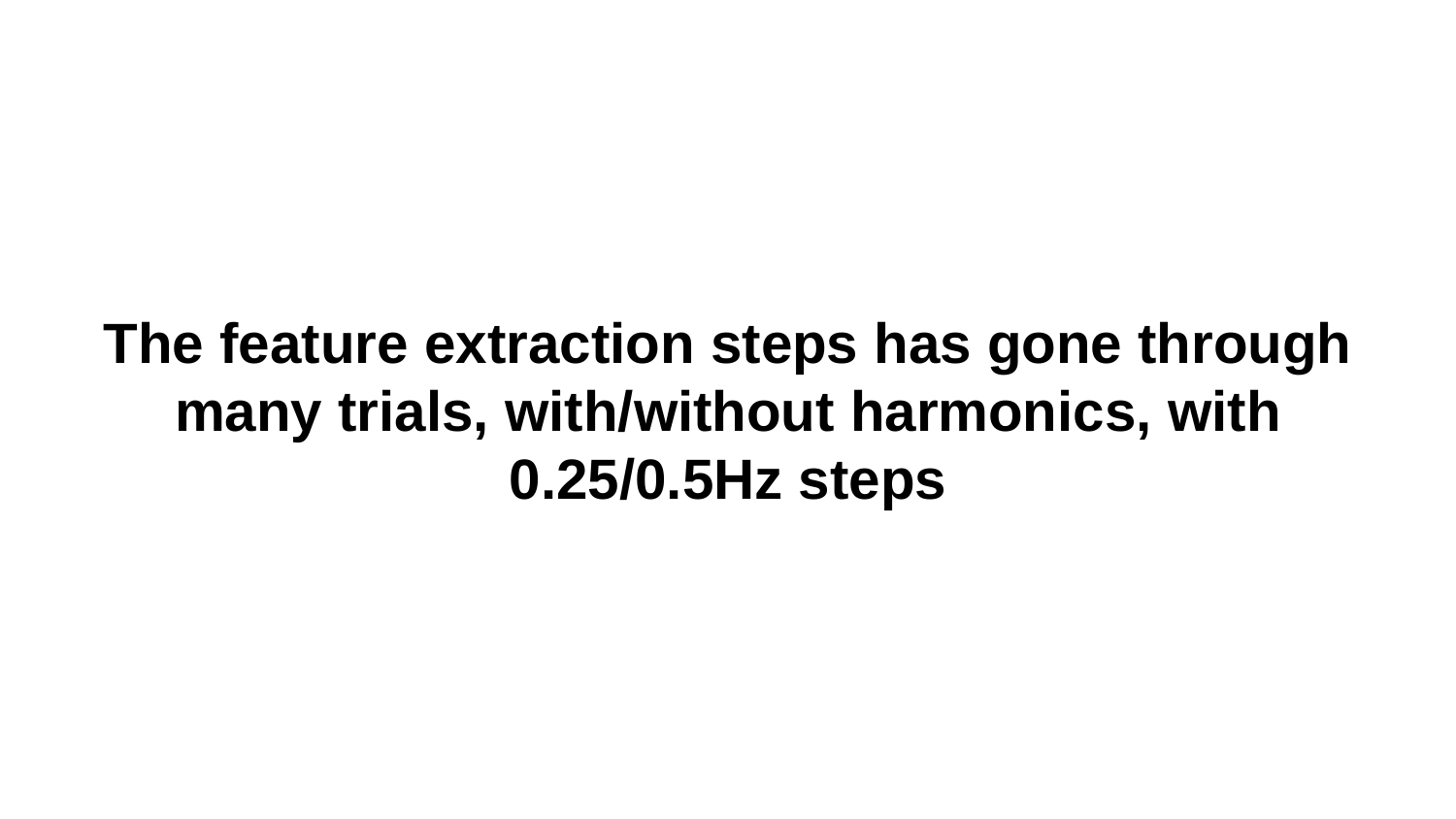

The feature extraction steps has gone through many trials, with/without harmonics, with 0.25/0.5Hz steps